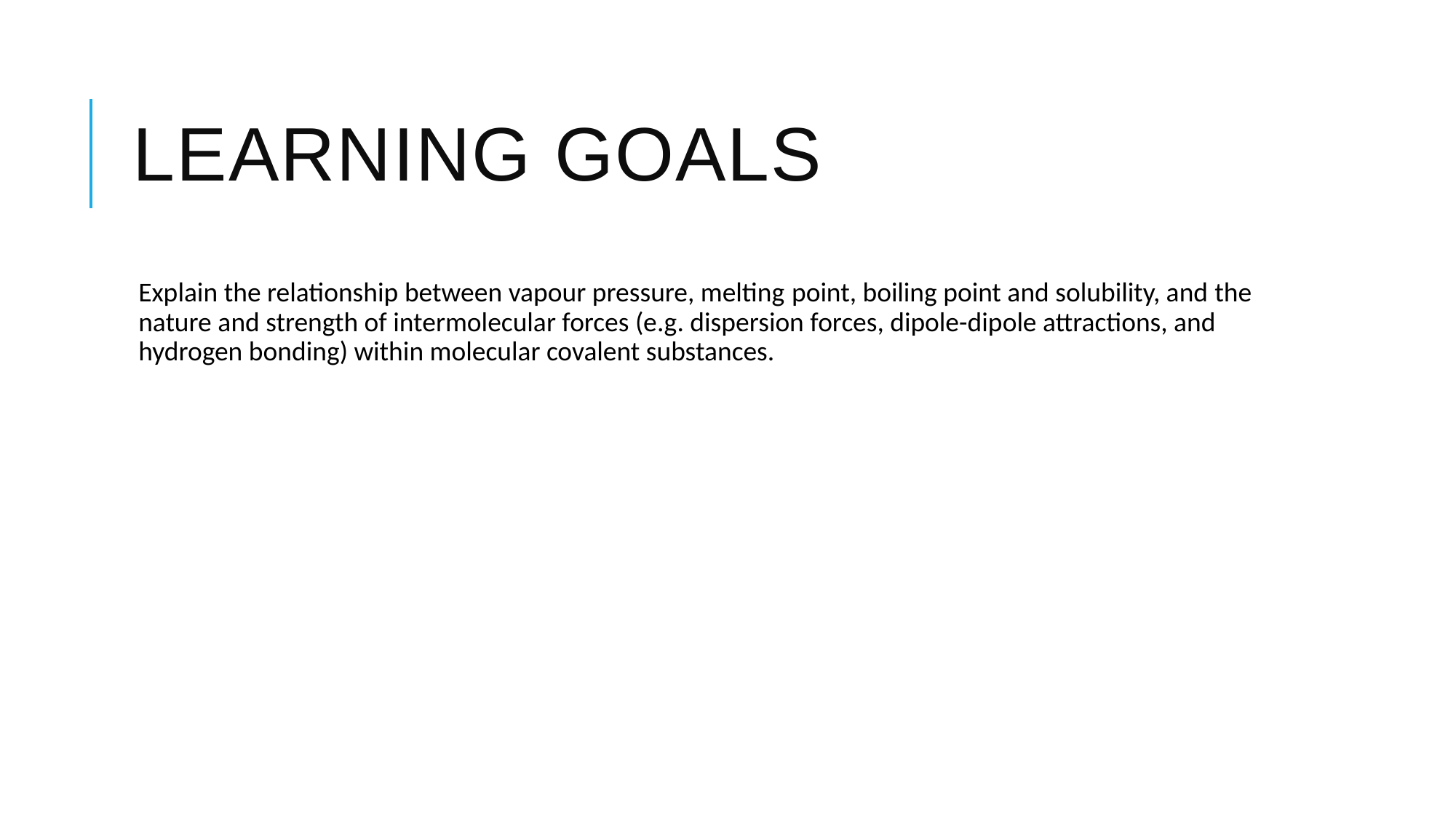

# Learning goals
Explain the relationship between vapour pressure, melting point, boiling point and solubility, and the nature and strength of intermolecular forces (e.g. dispersion forces, dipole-dipole attractions, and hydrogen bonding) within molecular covalent substances.